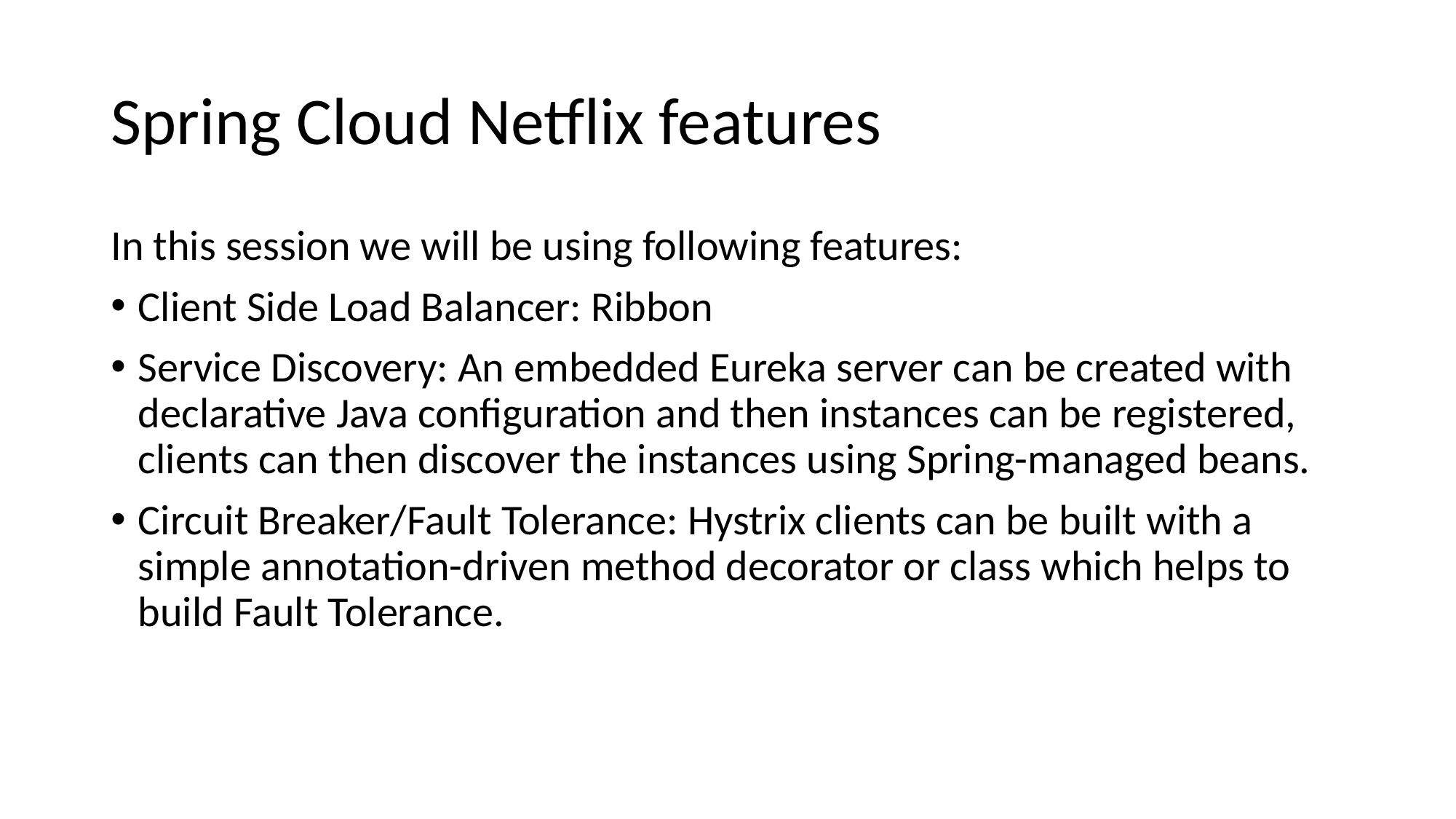

# Spring Cloud Netflix features
In this session we will be using following features:
Client Side Load Balancer: Ribbon
Service Discovery: An embedded Eureka server can be created with declarative Java configuration and then instances can be registered, clients can then discover the instances using Spring-managed beans.
Circuit Breaker/Fault Tolerance: Hystrix clients can be built with a simple annotation-driven method decorator or class which helps to build Fault Tolerance.